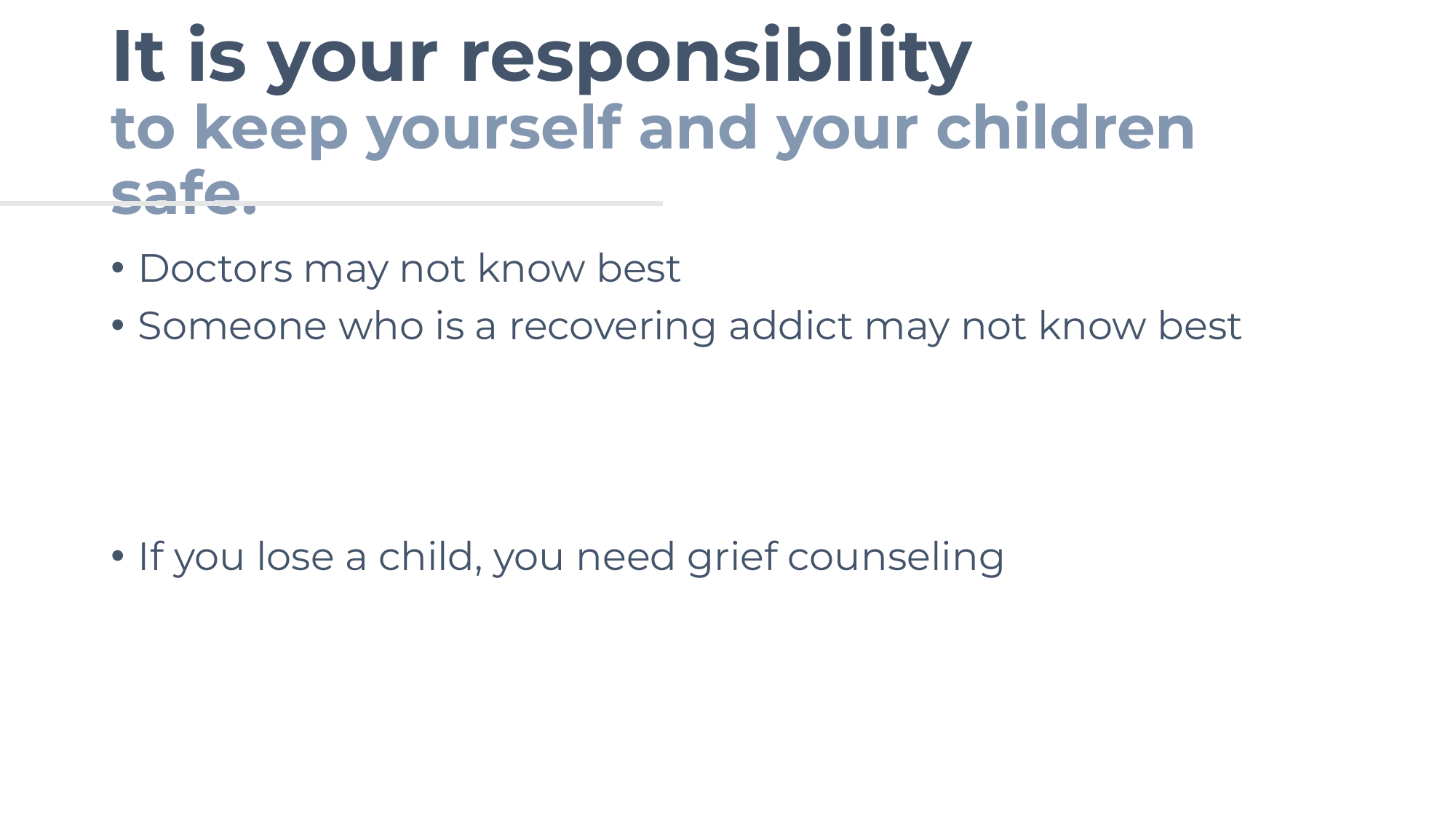

# It is your responsibility to keep yourself and your children safe.
Doctors may not know best
Someone who is a recovering addict may not know best

If you lose a child, you need grief counseling